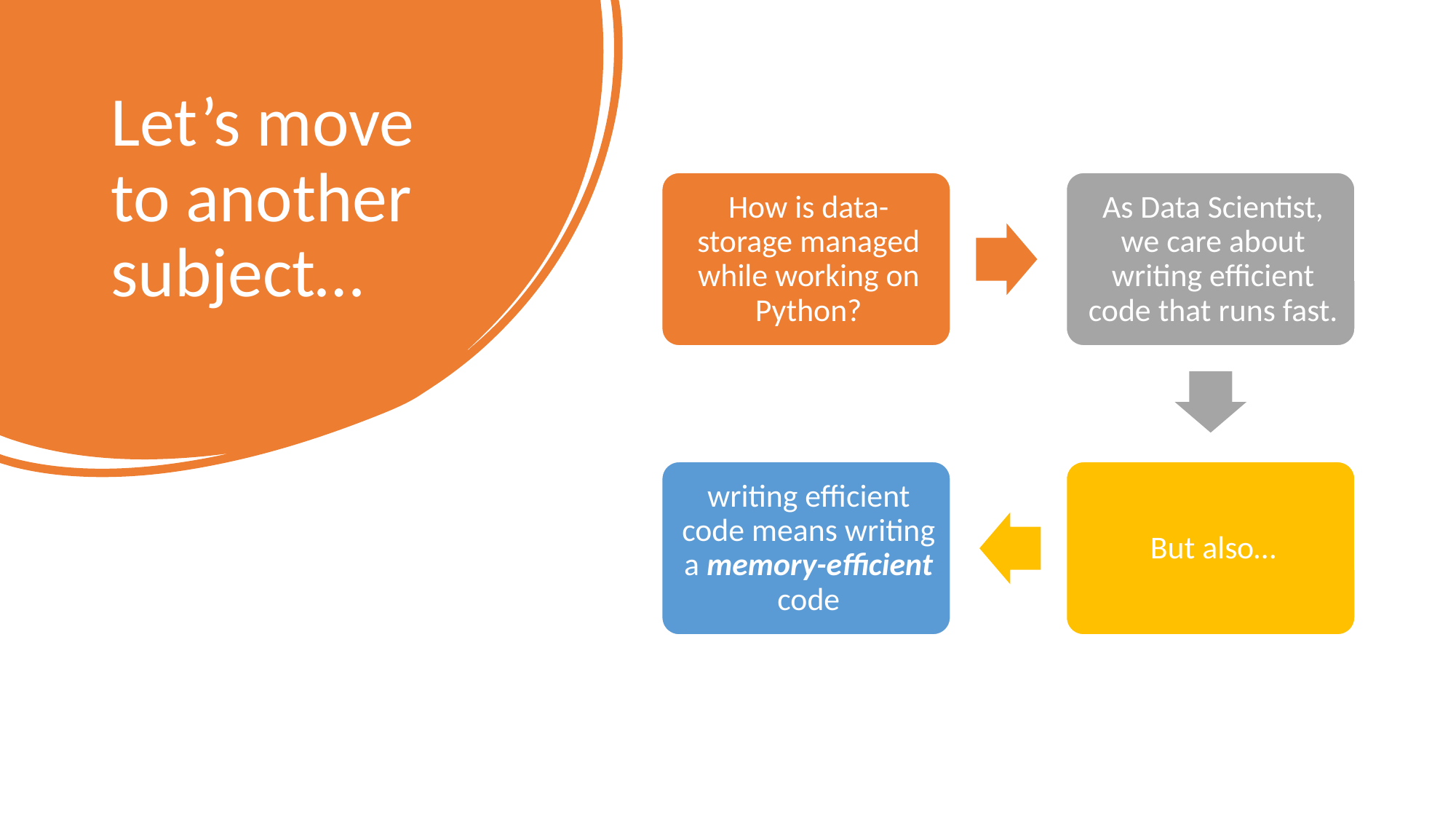

How is data-storage managed while working on Python?

As Data Scientist, we care about writing efficient code that runs fast.

But also…

writing efficient code means writing a memory-efficient code
Let’s move to another subject…